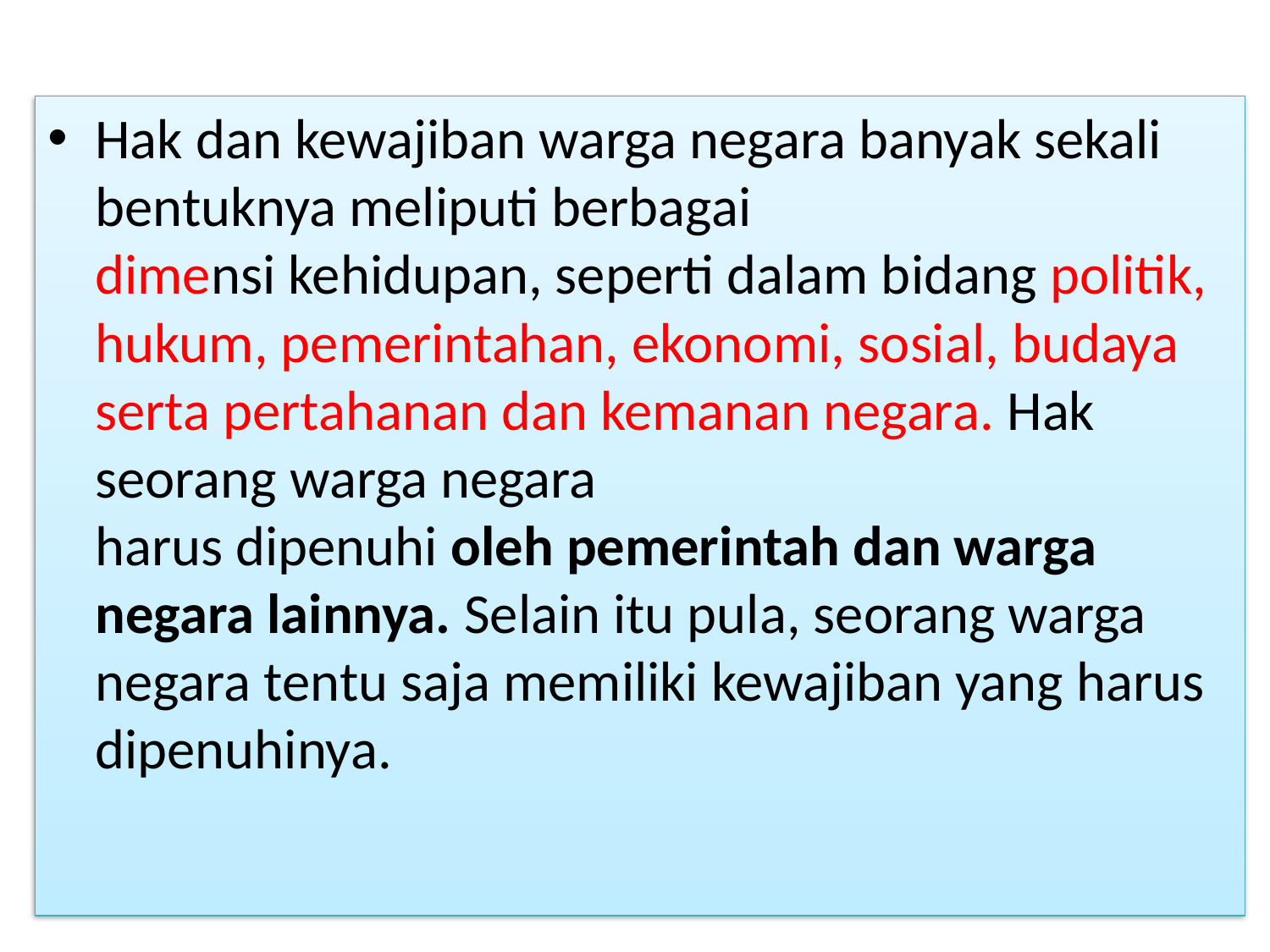

#
Hak dan kewajiban warga negara banyak sekali bentuknya meliputi berbagai
dimensi kehidupan, seperti dalam bidang politik, hukum, pemerintahan, ekonomi, sosial, budaya serta pertahanan dan kemanan negara. Hak seorang warga negara
harus dipenuhi oleh pemerintah dan warga negara lainnya. Selain itu pula, seorang warga negara tentu saja memiliki kewajiban yang harus dipenuhinya.